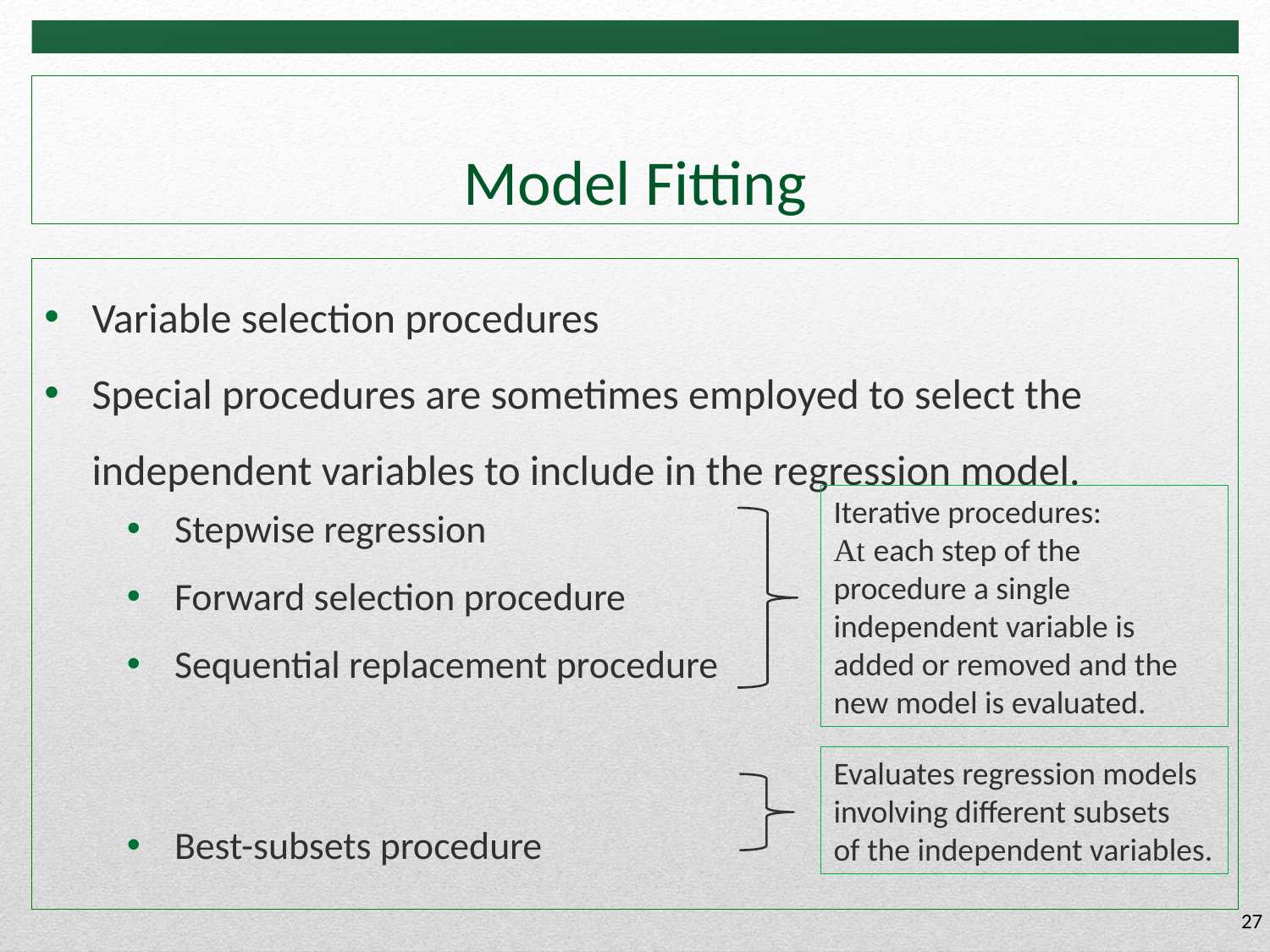

# Model Fitting
Variable selection procedures
Special procedures are sometimes employed to select the independent variables to include in the regression model.
Stepwise regression
Forward selection procedure
Sequential replacement procedure

Best-subsets procedure

Iterative procedures:
At each step of the procedure a single independent variable is added or removed and the new model is evaluated.

Evaluates regression models involving different subsets
of the independent variables.

27